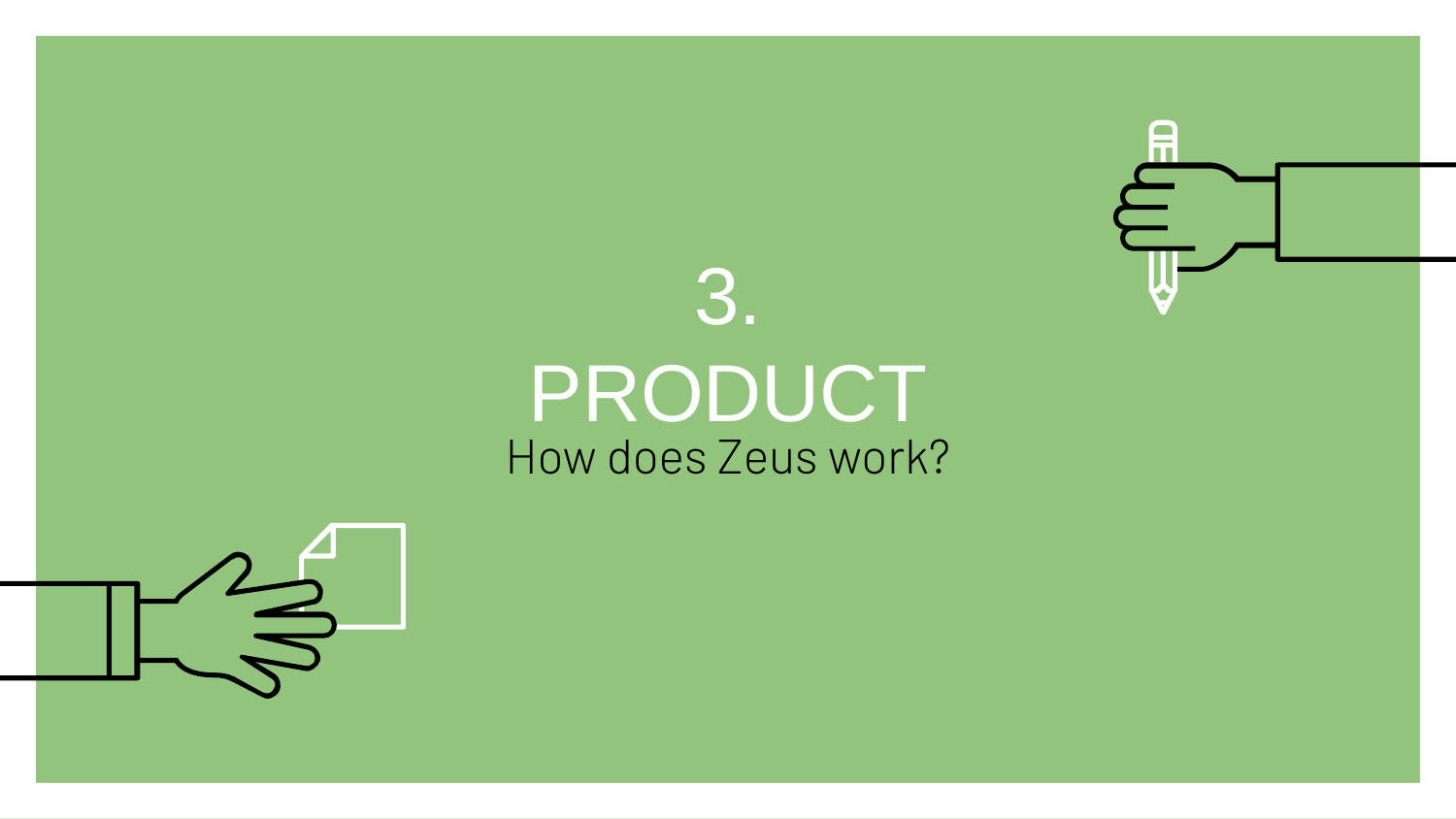

# 3.
PRODUCT
How does Zeus work?